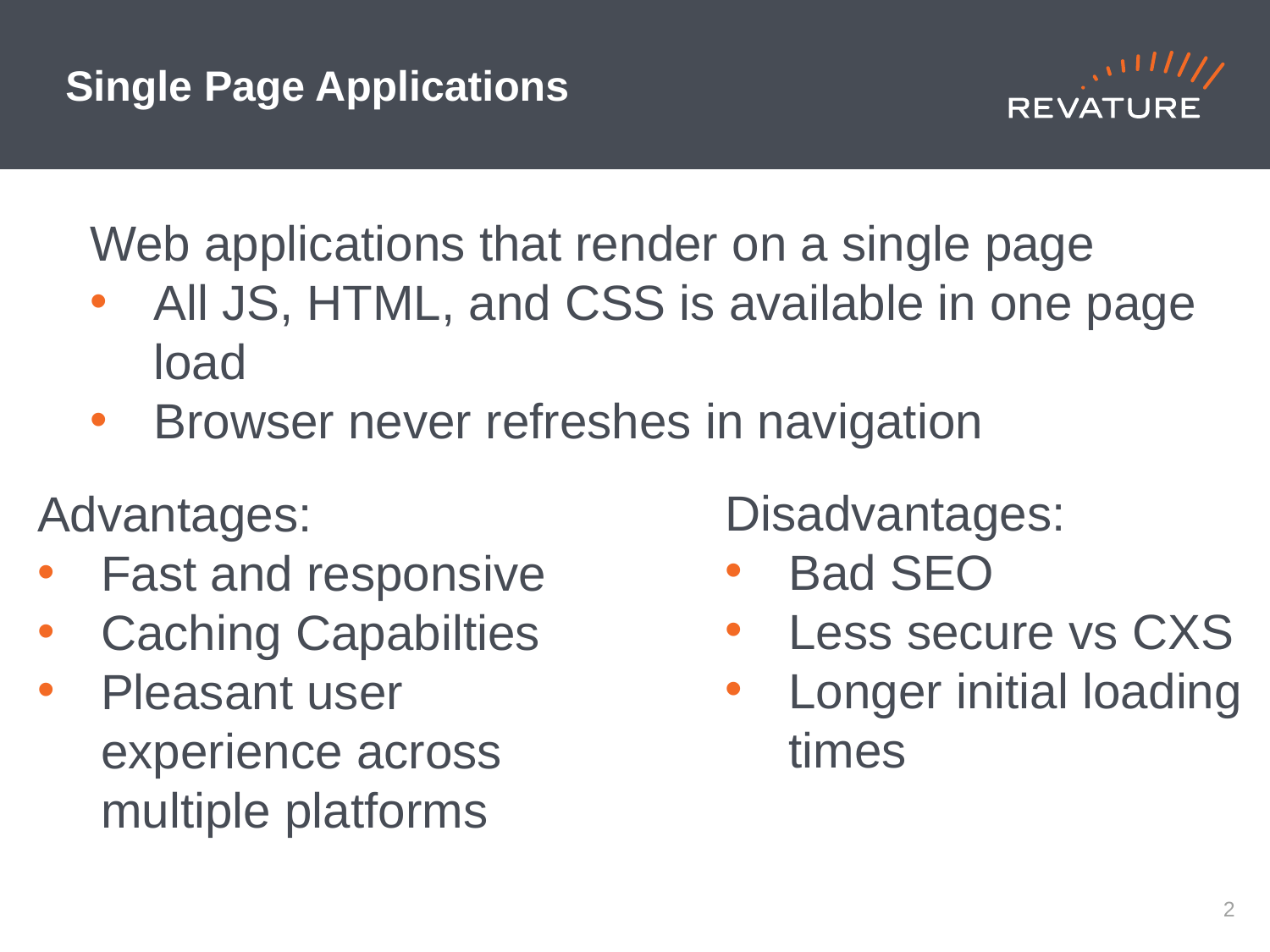

# Single Page Applications
Web applications that render on a single page
All JS, HTML, and CSS is available in one page load
Browser never refreshes in navigation

Disadvantages:
Bad SEO
Less secure vs CXS
Longer initial loading times
Advantages:
Fast and responsive
Caching Capabilties
Pleasant user experience across multiple platforms
2